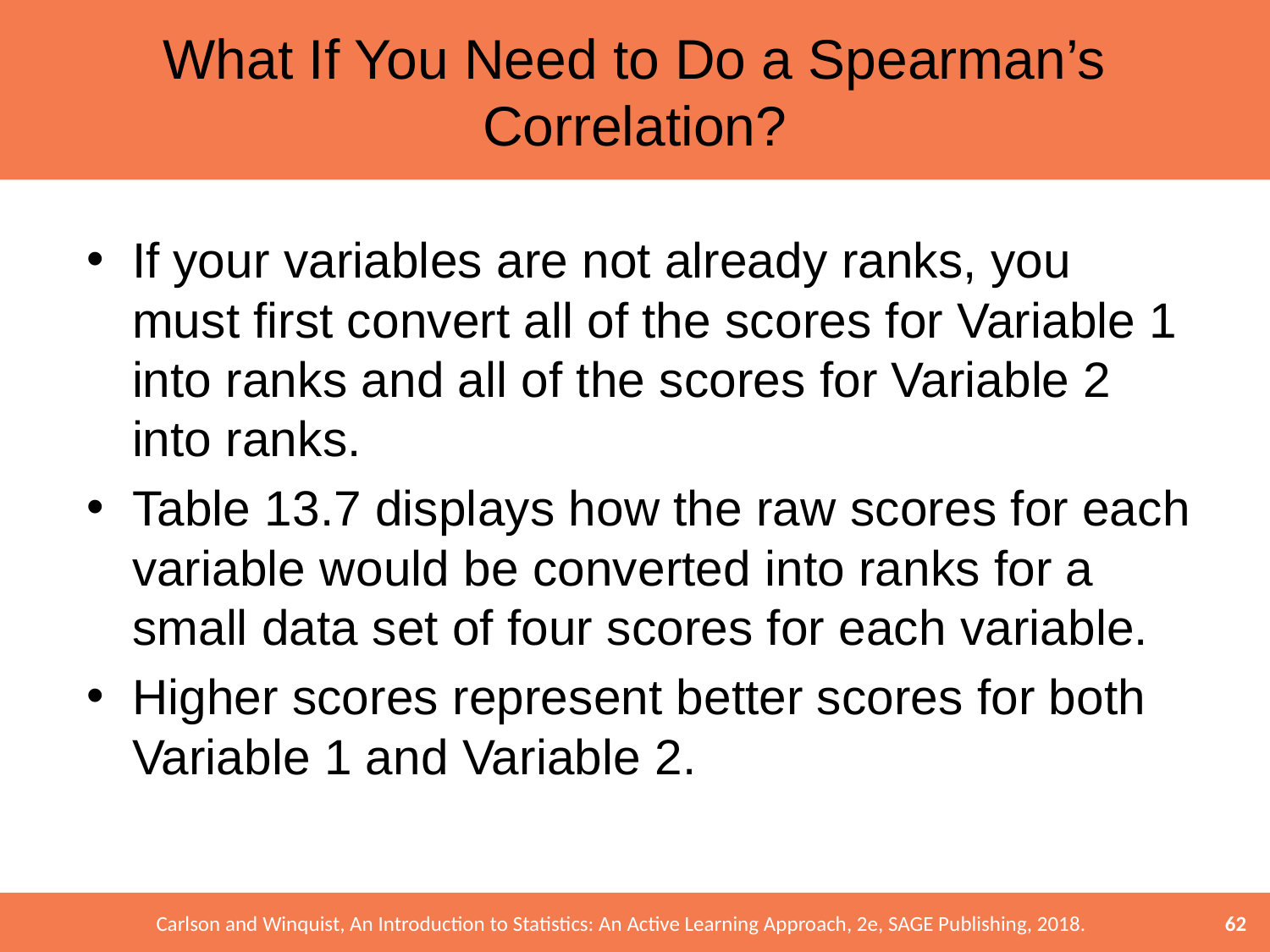

# What If You Need to Do a Spearman’s Correlation?
If your variables are not already ranks, you must first convert all of the scores for Variable 1 into ranks and all of the scores for Variable 2 into ranks.
Table 13.7 displays how the raw scores for each variable would be converted into ranks for a small data set of four scores for each variable.
Higher scores represent better scores for both Variable 1 and Variable 2.
62
Carlson and Winquist, An Introduction to Statistics: An Active Learning Approach, 2e, SAGE Publishing, 2018.